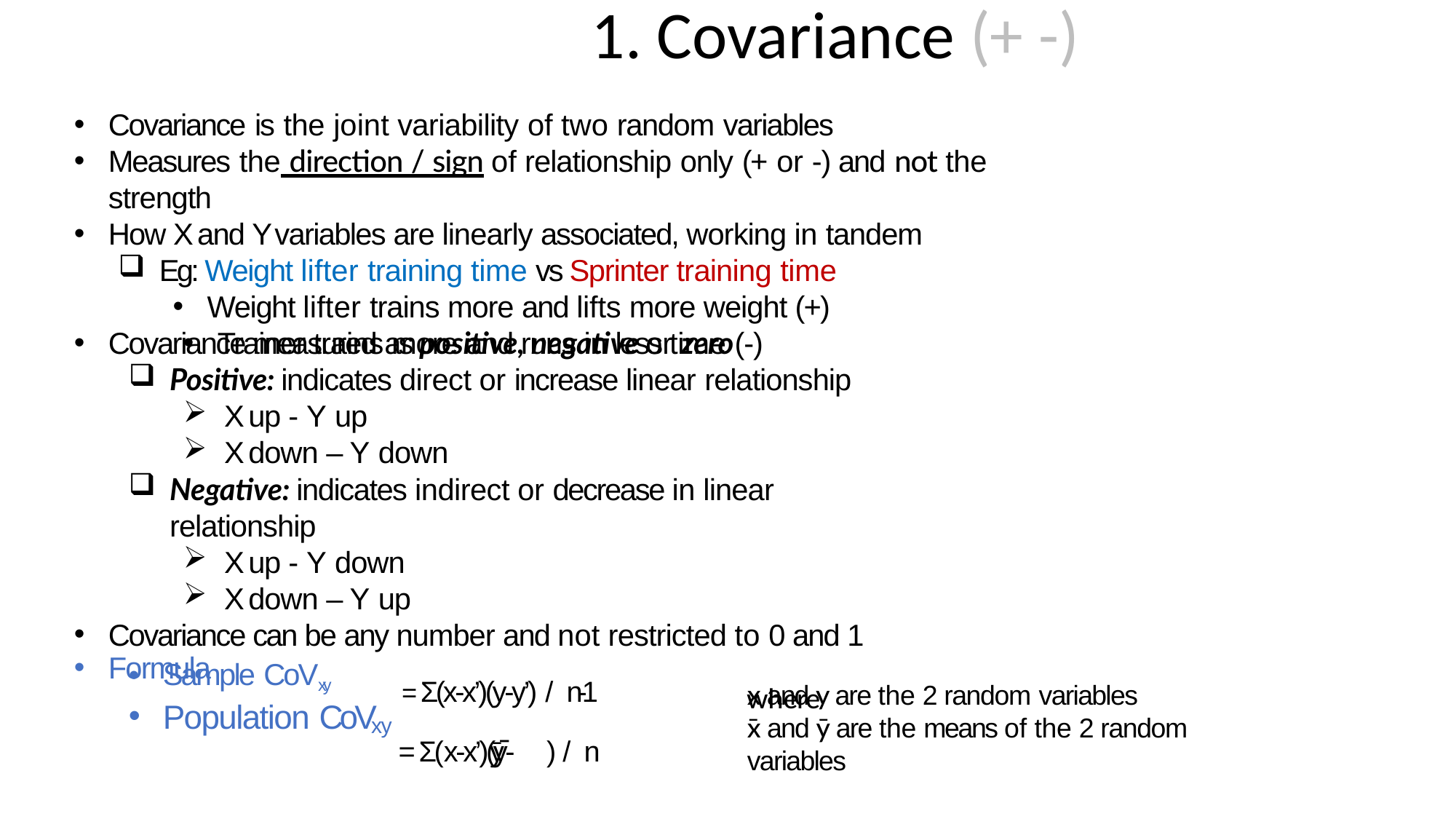

# 1. Covariance (+ -)
Covariance is the joint variability of two random variables
Measures the direction / sign of relationship only (+ or -) and not the strength
How X and Y variables are linearly associated, working in tandem
Eg: Weight lifter training time vs Sprinter training time
Weight lifter trains more and lifts more weight (+)
Trainer trains more and runs in less time (-)
Covariance measured as positive, negative or zero
Positive: indicates direct or increase linear relationship
X up - Y up
X down – Y down
Negative: indicates indirect or decrease in linear relationship
X up - Y down
X down – Y up
Covariance can be any number and not restricted to 0 and 1
Formula
where
= Ʃ(x-x’)(y-y’) / n-1
= Ʃ(x-x’)(y-            ȳ̄              ) / n
Sample CoVxy
Population CoV
x and y are the 2 random variables
x̄ and ȳ are the means of the 2 random variables
xy